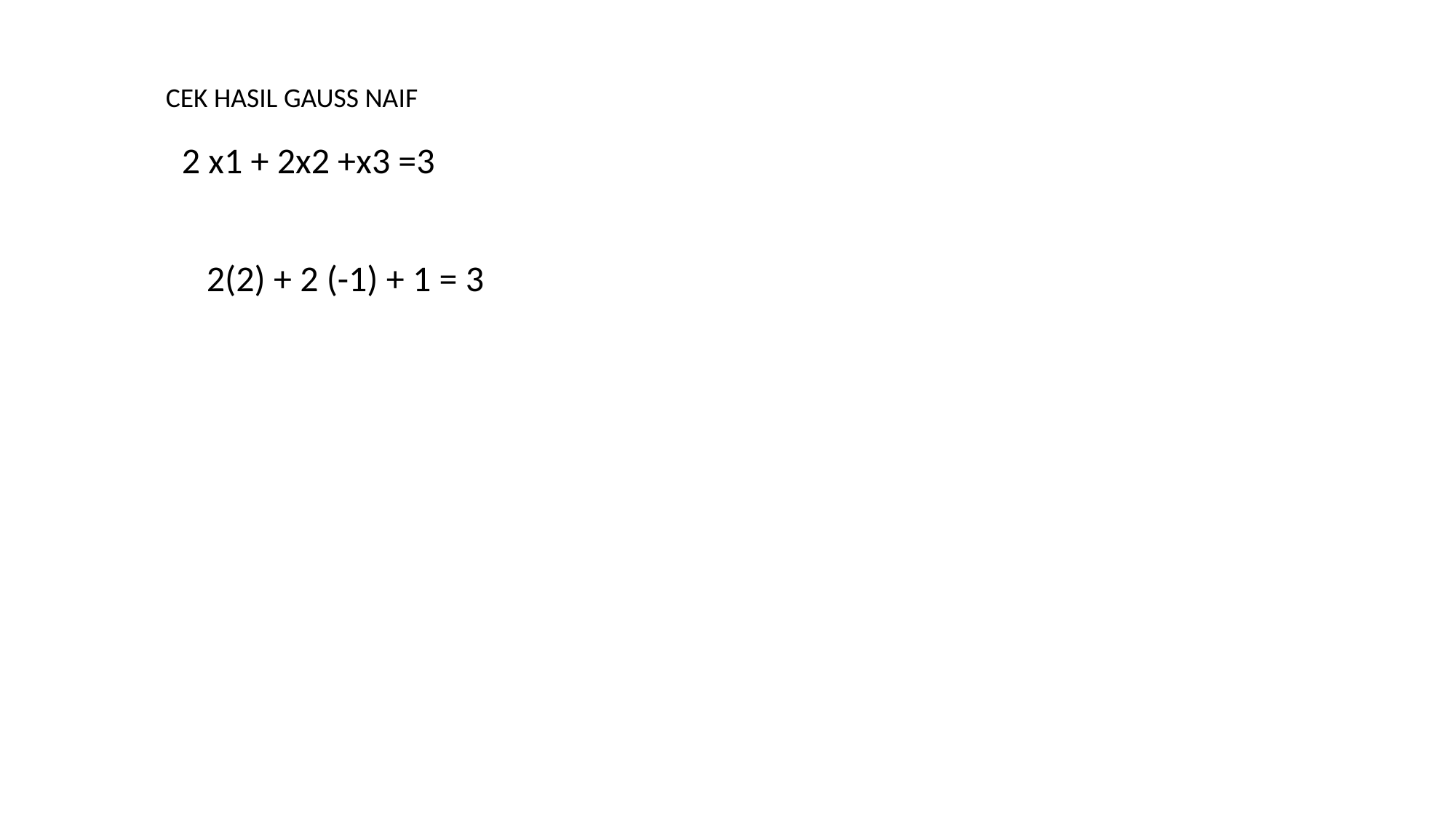

CEK HASIL GAUSS NAIF
2 x1 + 2x2 +x3 =3
2(2) + 2 (-1) + 1 = 3